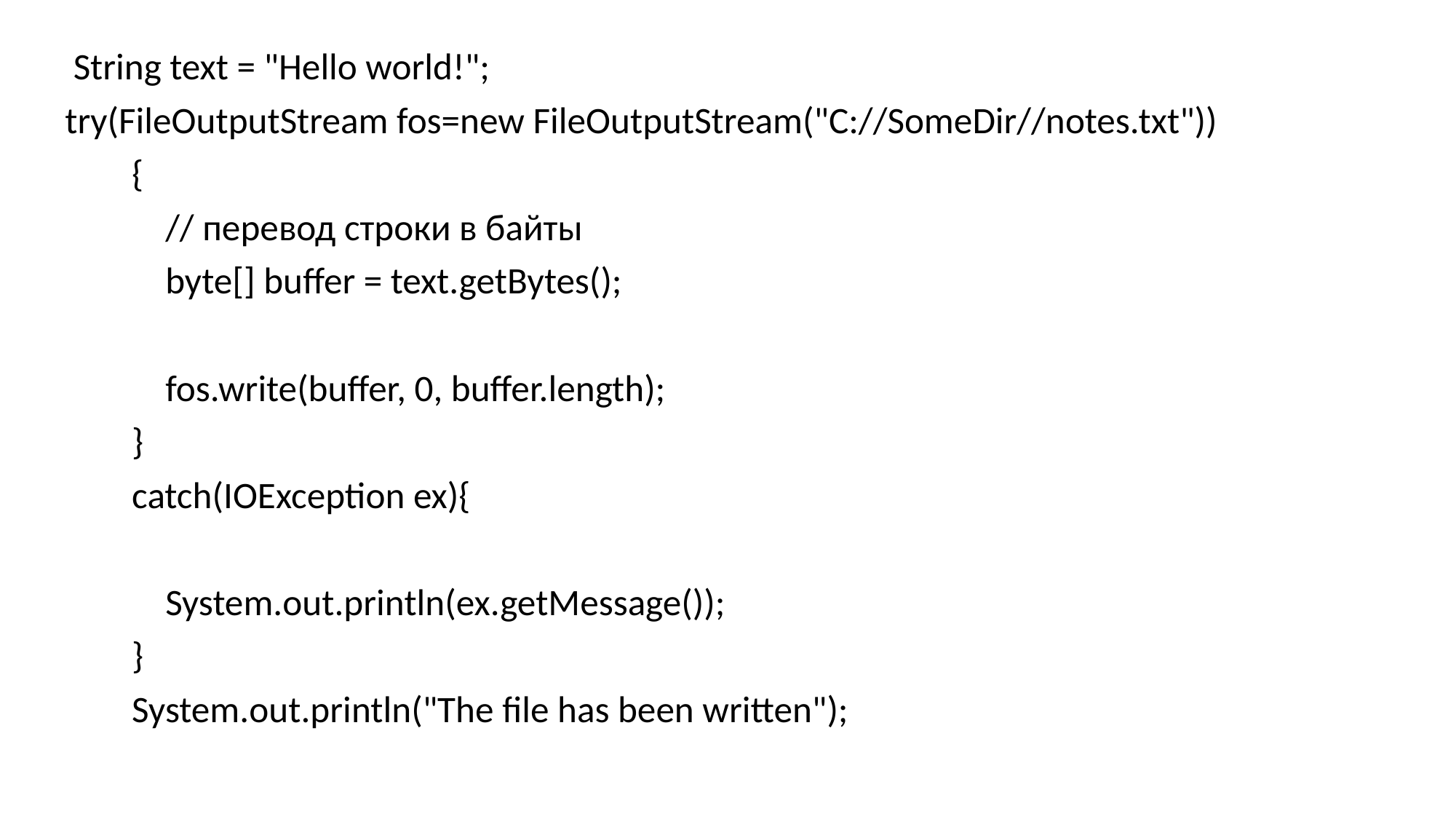

String text = "Hello world!";
try(FileOutputStream fos=new FileOutputStream("C://SomeDir//notes.txt"))
        {
            // перевод строки в байты
            byte[] buffer = text.getBytes();

            fos.write(buffer, 0, buffer.length);
        }
        catch(IOException ex){

            System.out.println(ex.getMessage());
        }
        System.out.println("The file has been written");